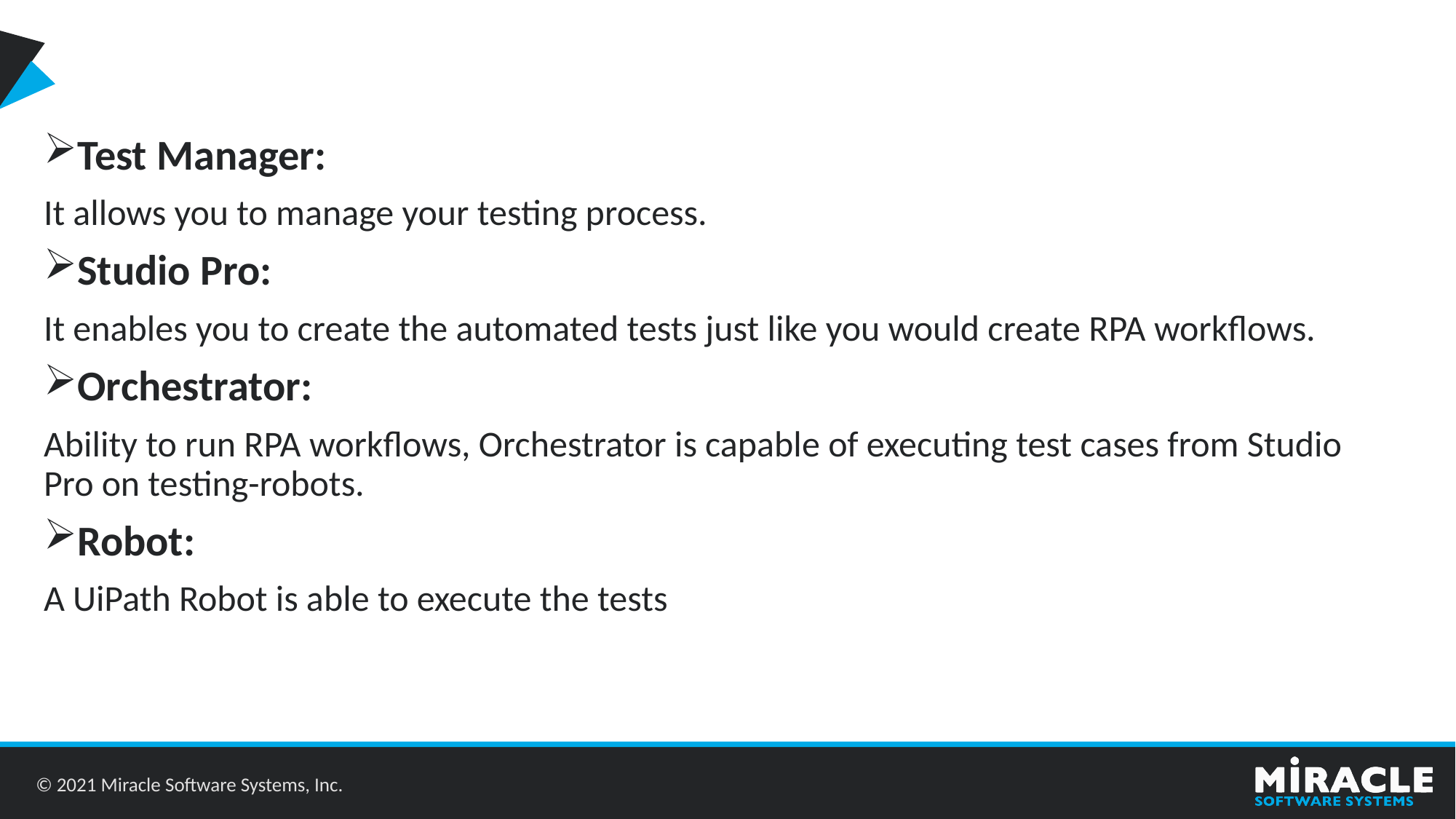

Test Manager:
It allows you to manage your testing process.
Studio Pro:
It enables you to create the automated tests just like you would create RPA workflows.
Orchestrator:
Ability to run RPA workflows, Orchestrator is capable of executing test cases from Studio Pro on testing-robots.
Robot:
A UiPath Robot is able to execute the tests